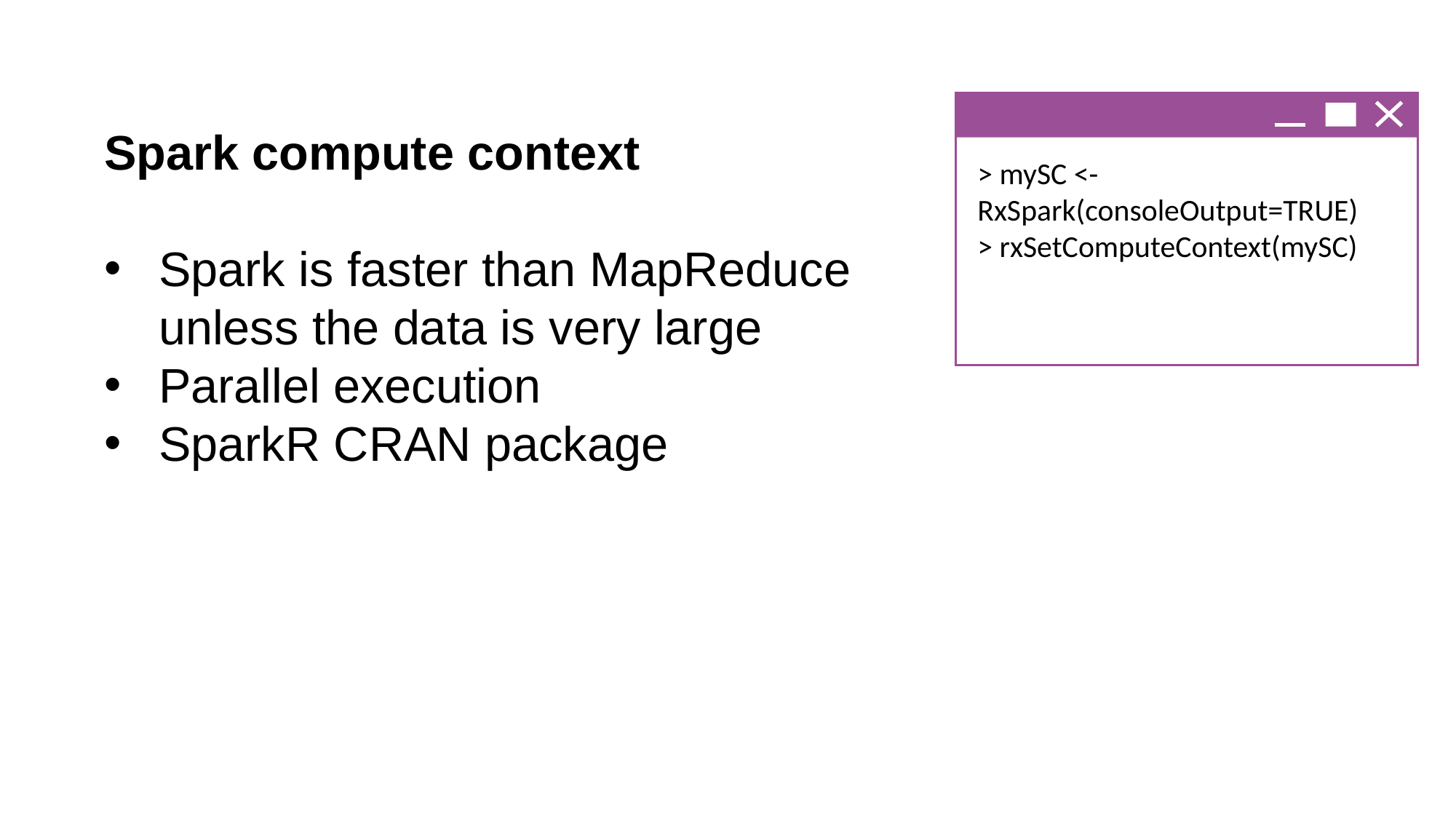

> mySC <- RxSpark(consoleOutput=TRUE)
> rxSetComputeContext(mySC)

Spark compute context
Spark is faster than MapReduce unless the data is very large
Parallel execution
SparkR CRAN package